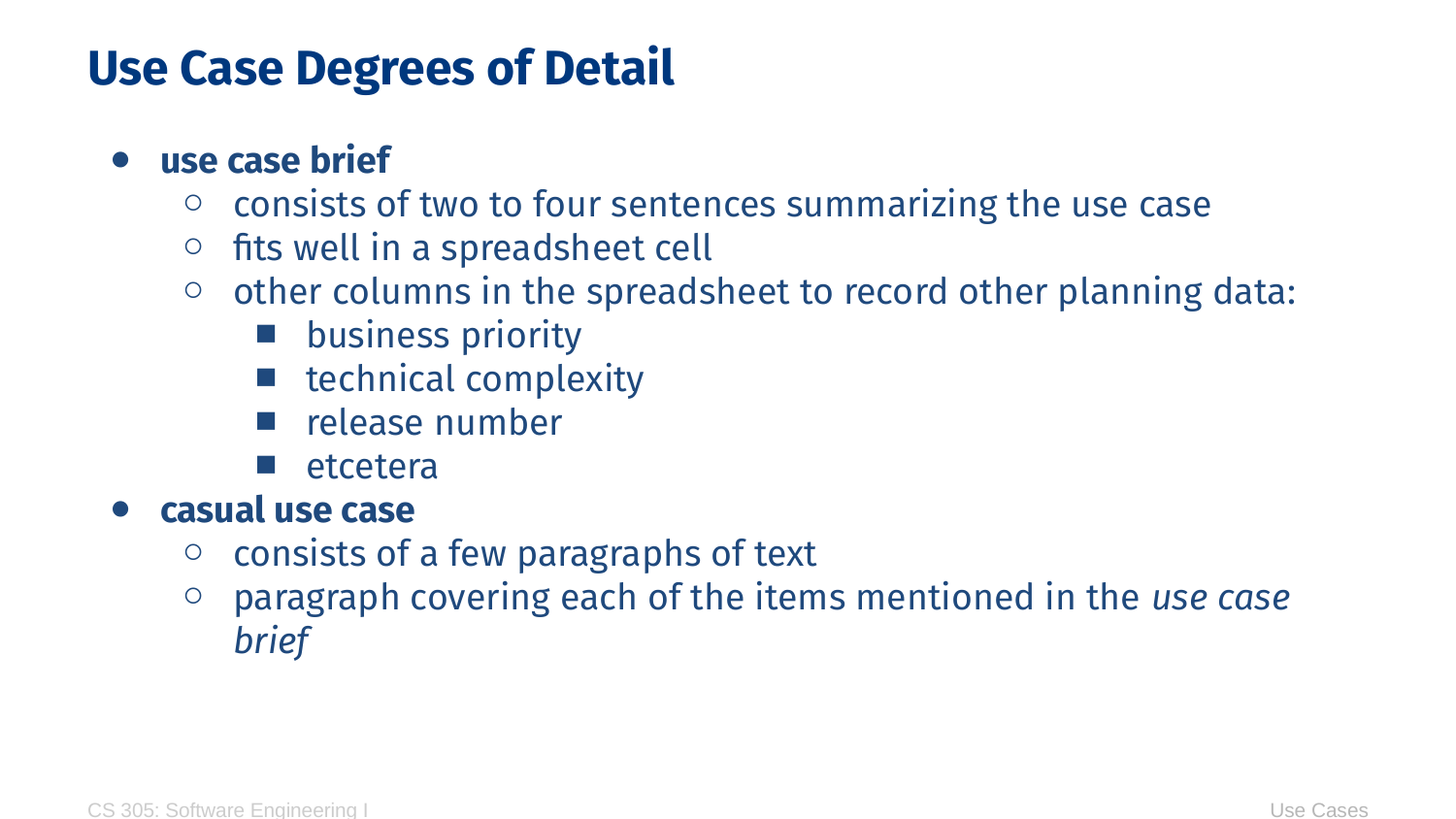

# Use Case Degrees of Detail
use case brief
consists of two to four sentences summarizing the use case
fits well in a spreadsheet cell
other columns in the spreadsheet to record other planning data:
business priority
technical complexity
release number
etcetera
casual use case
consists of a few paragraphs of text
paragraph covering each of the items mentioned in the use case brief
CS 305: Software Engineering I
Use Cases